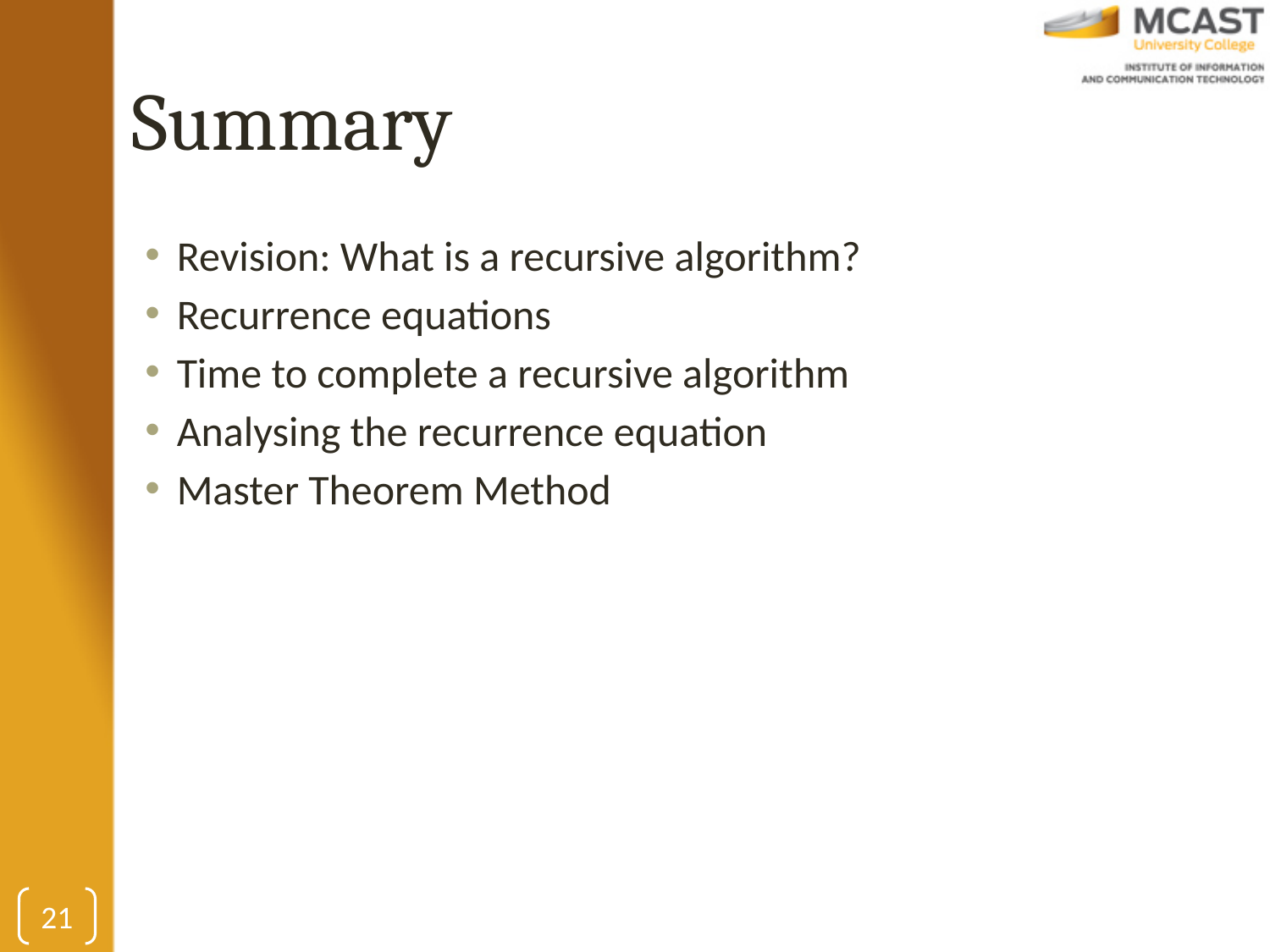

# Summary
Revision: What is a recursive algorithm?
Recurrence equations
Time to complete a recursive algorithm
Analysing the recurrence equation
Master Theorem Method
21